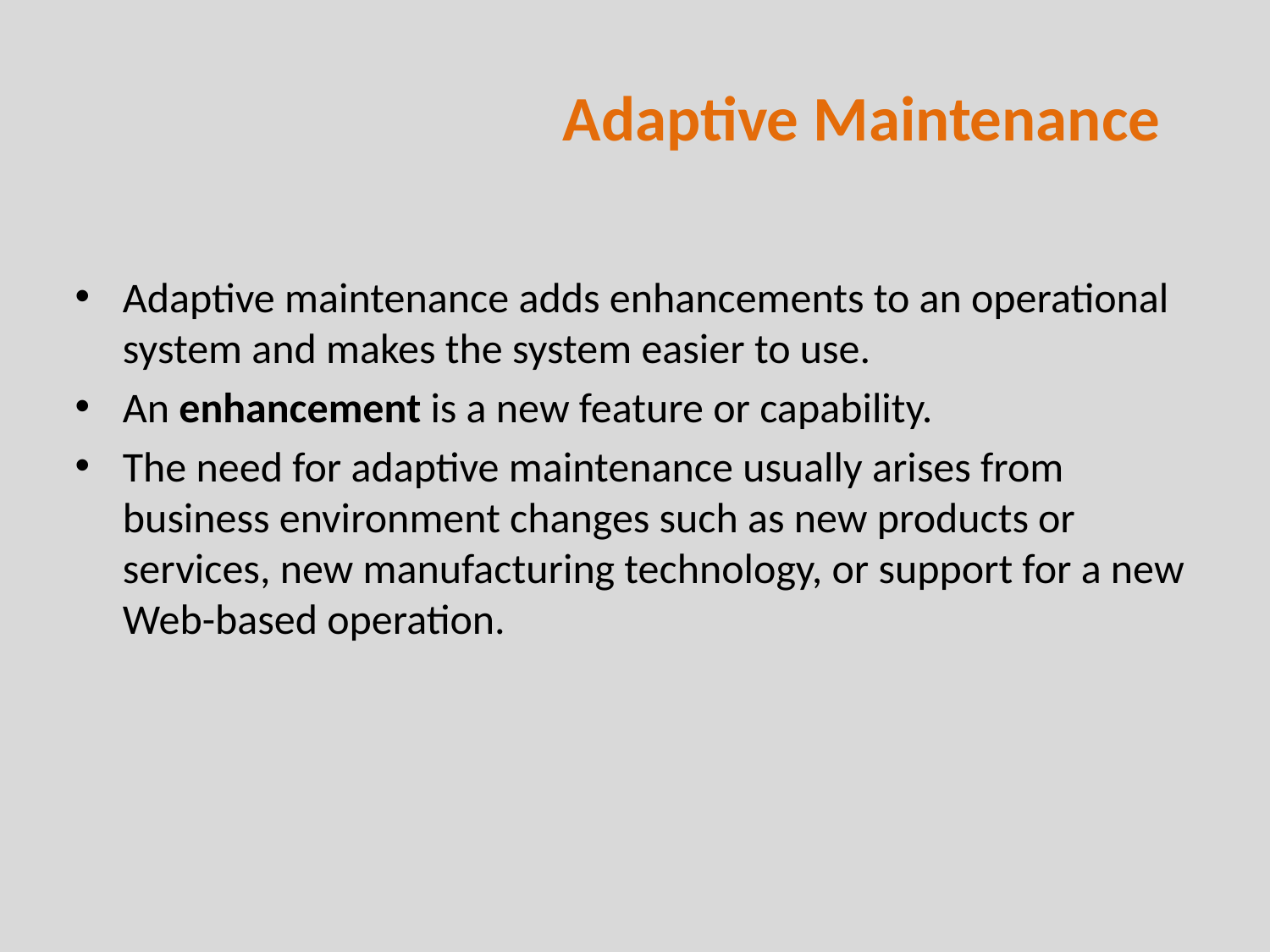

# Adaptive Maintenance
Adaptive maintenance adds enhancements to an operational system and makes the system easier to use.
An enhancement is a new feature or capability.
The need for adaptive maintenance usually arises from business environment changes such as new products or services, new manufacturing technology, or support for a new Web-based operation.